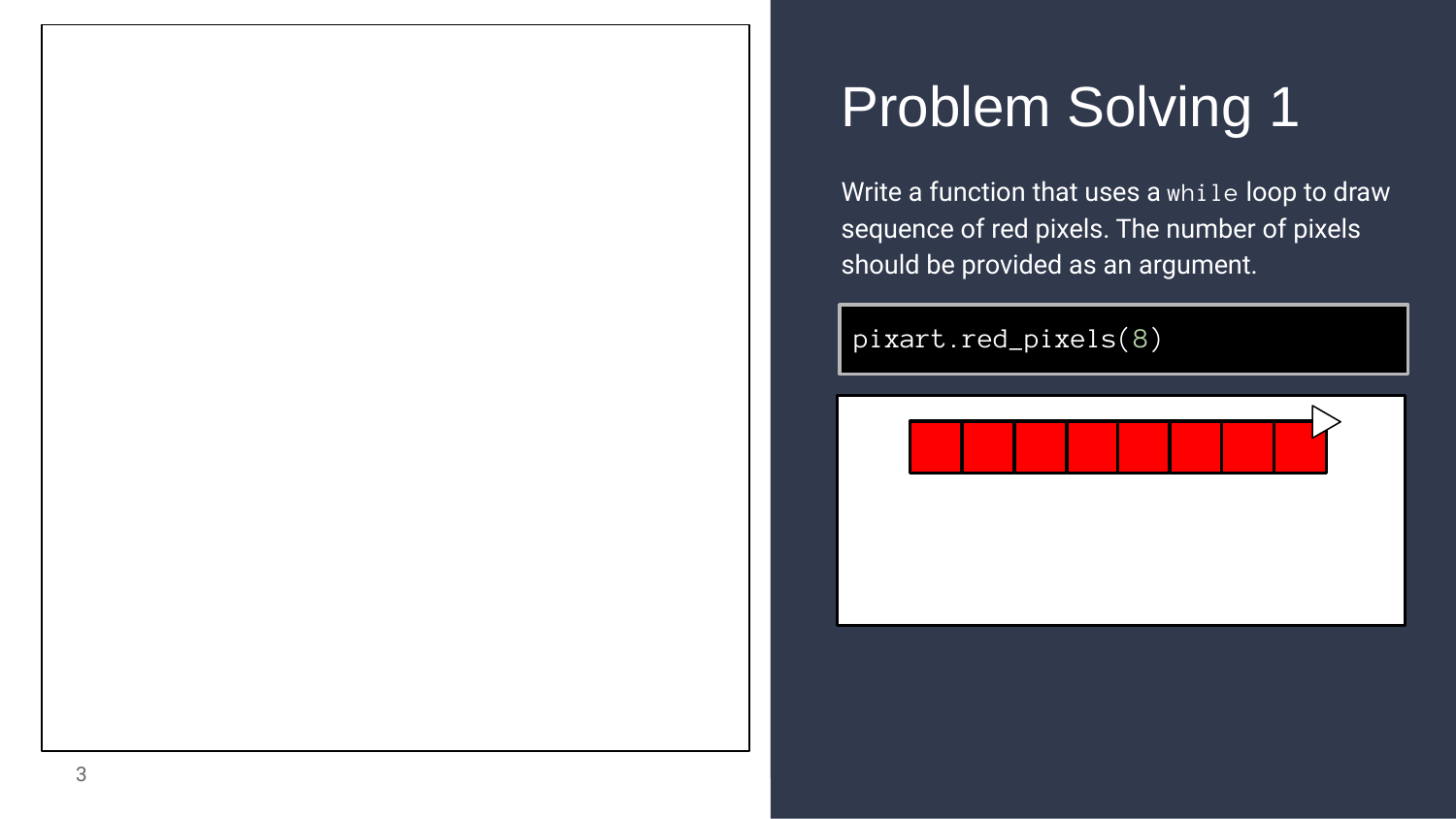

# Problem Solving 1
Write a function that uses a while loop to draw sequence of red pixels. The number of pixels should be provided as an argument.
pixart.red_pixels(8)

3